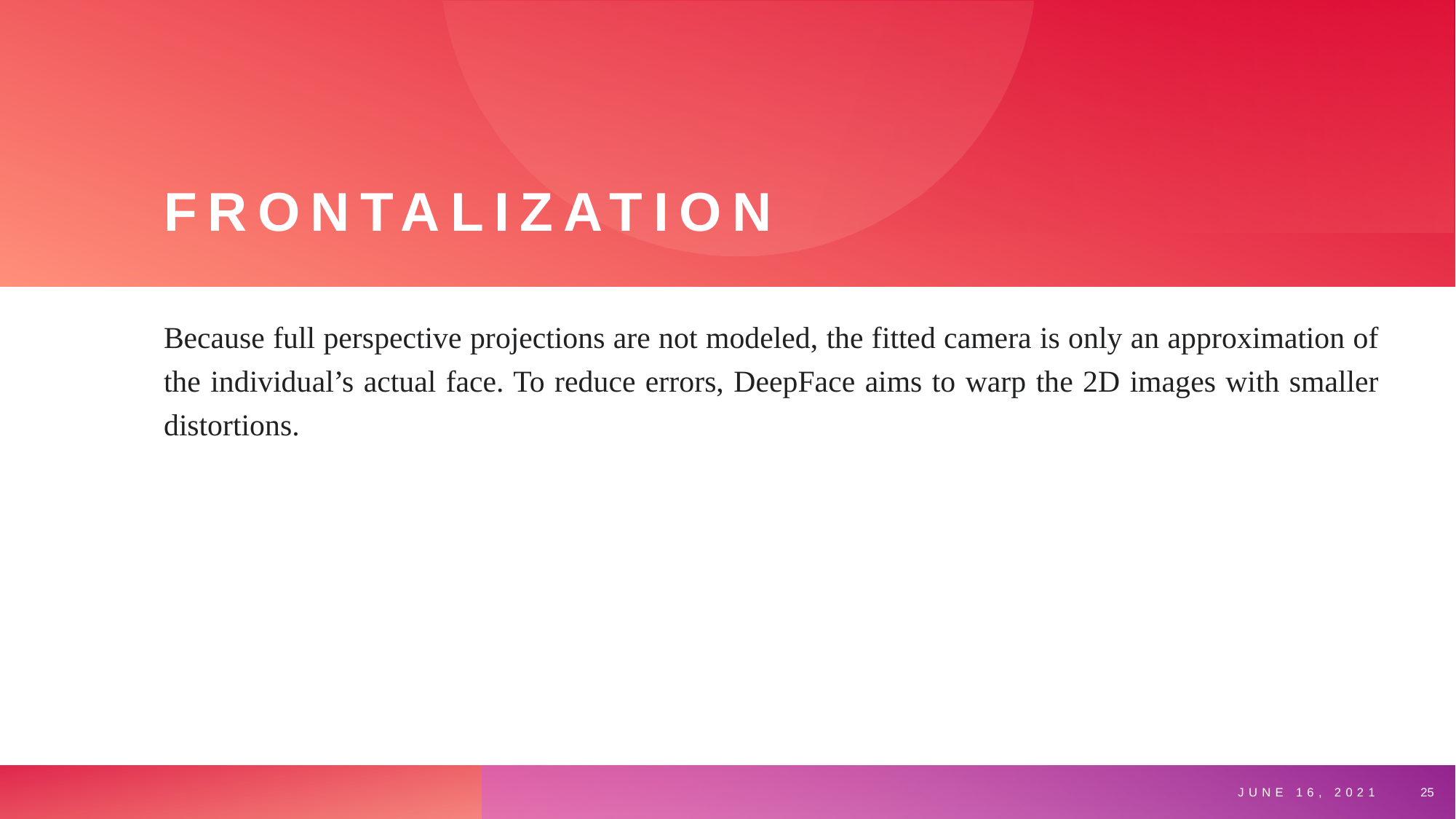

# frontalization
Because full perspective projections are not modeled, the fitted camera is only an approximation of the individual’s actual face. To reduce errors, DeepFace aims to warp the 2D images with smaller distortions.
JUNE 16, 2021
25